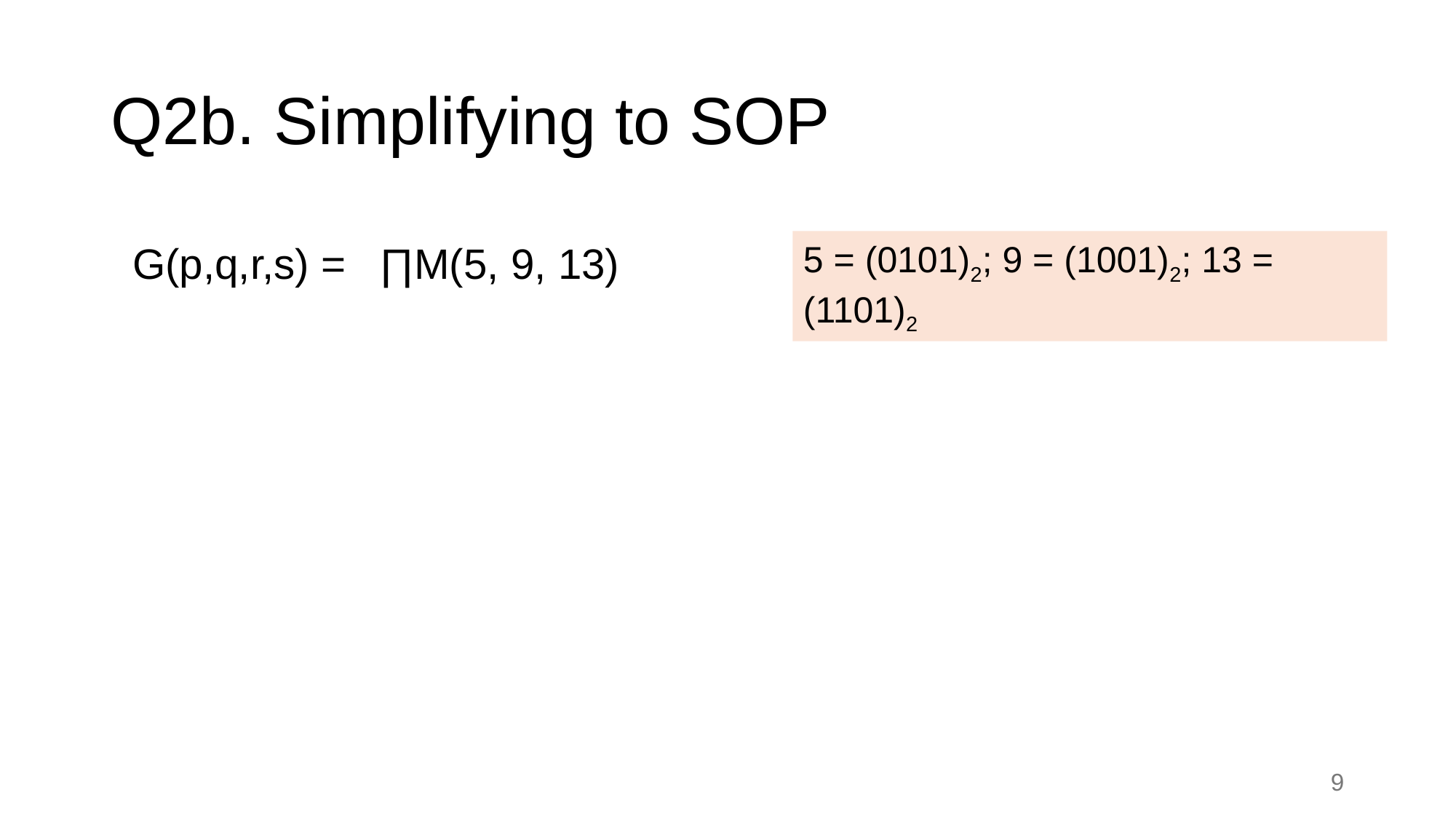

# Q2b. Simplifying to SOP
G(p,q,r,s) =  ∏M(5, 9, 13)
5 = (0101)2; 9 = (1001)2; 13 = (1101)2
9